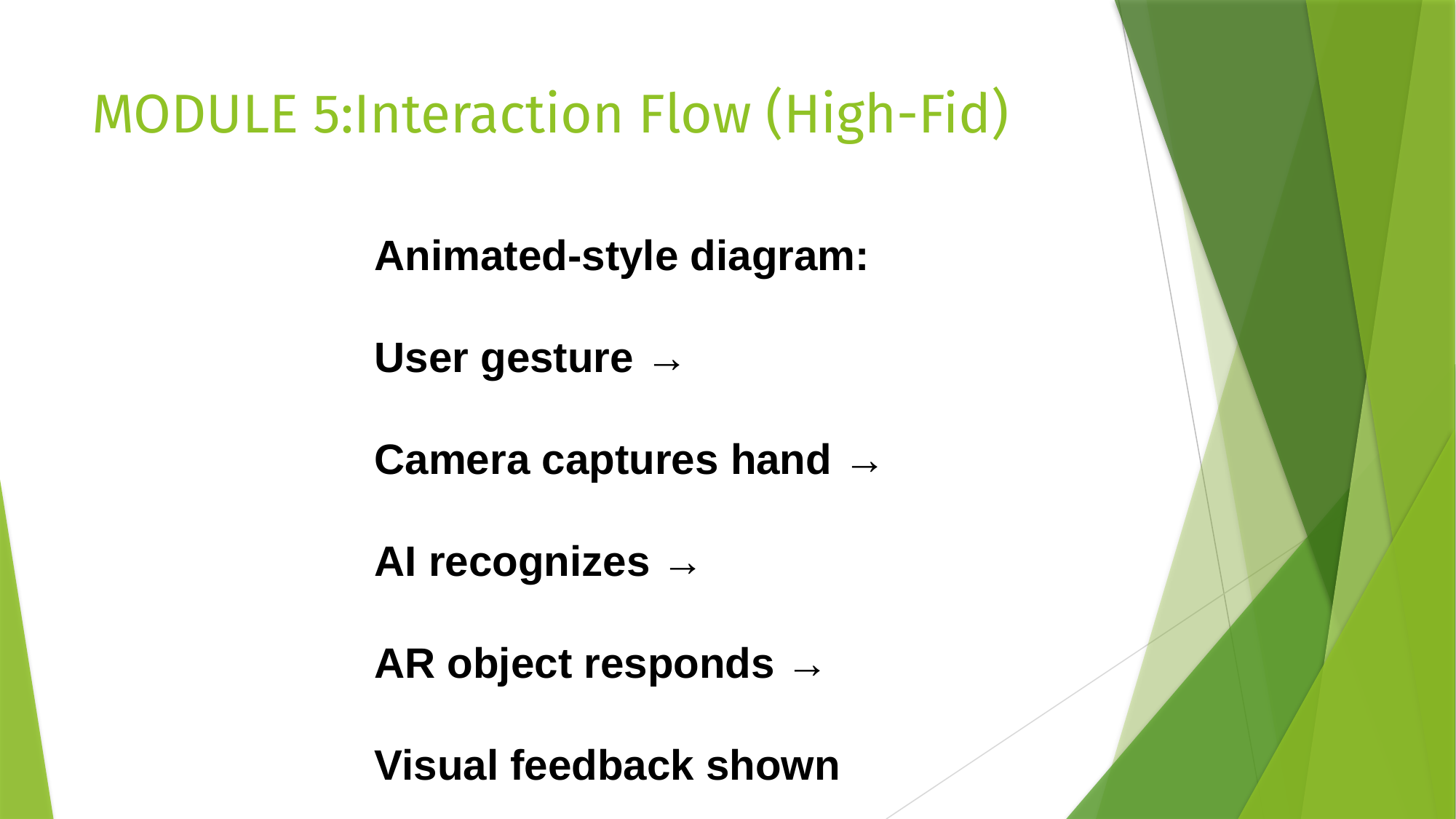

# MODULE 5:Interaction Flow (High-Fid)
Animated-style diagram:

User gesture →

Camera captures hand →

AI recognizes →

AR object responds →

Visual feedback shown